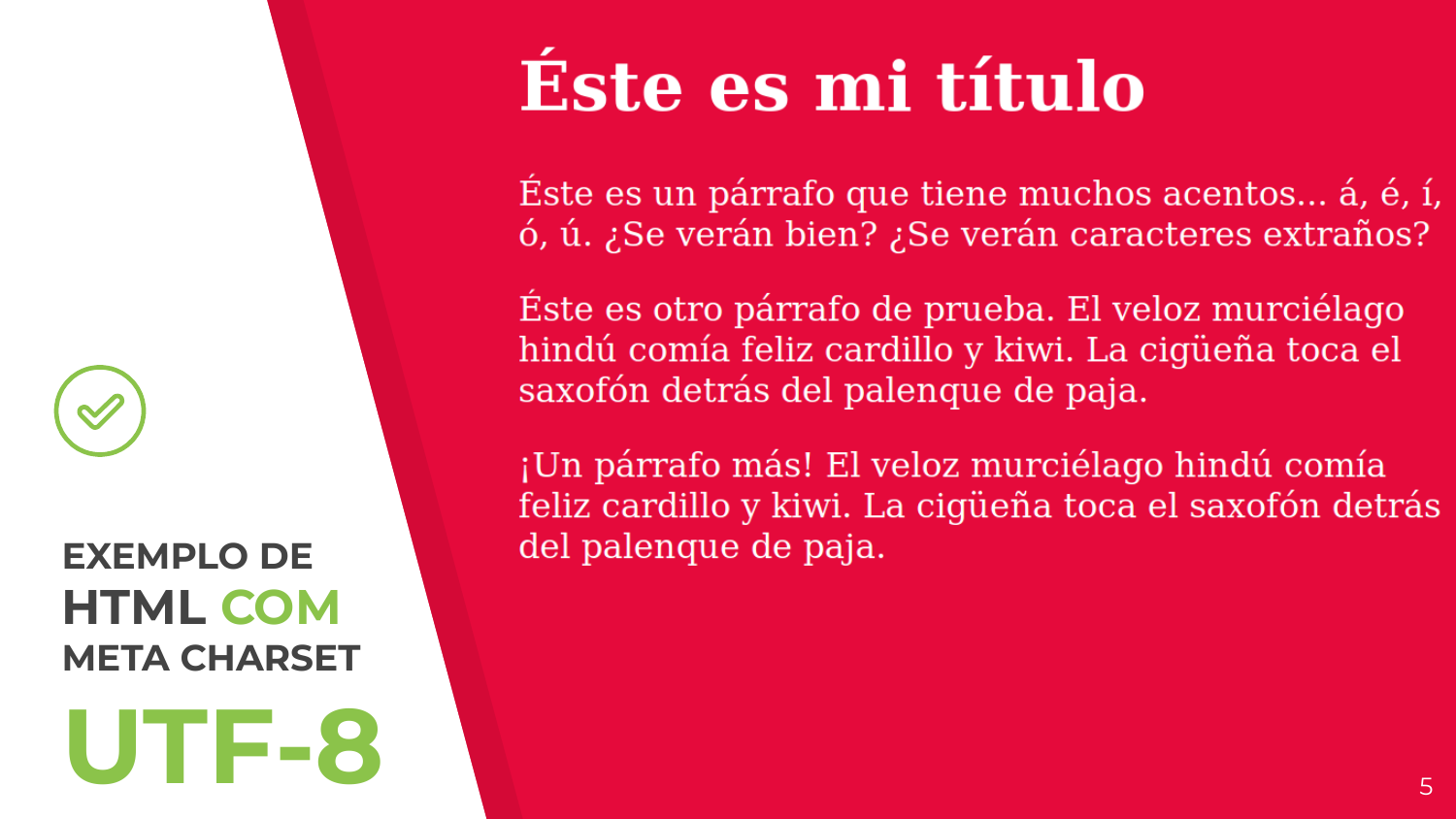

EXEMPLO DE
HTML COM
META CHARSET UTF-8

5